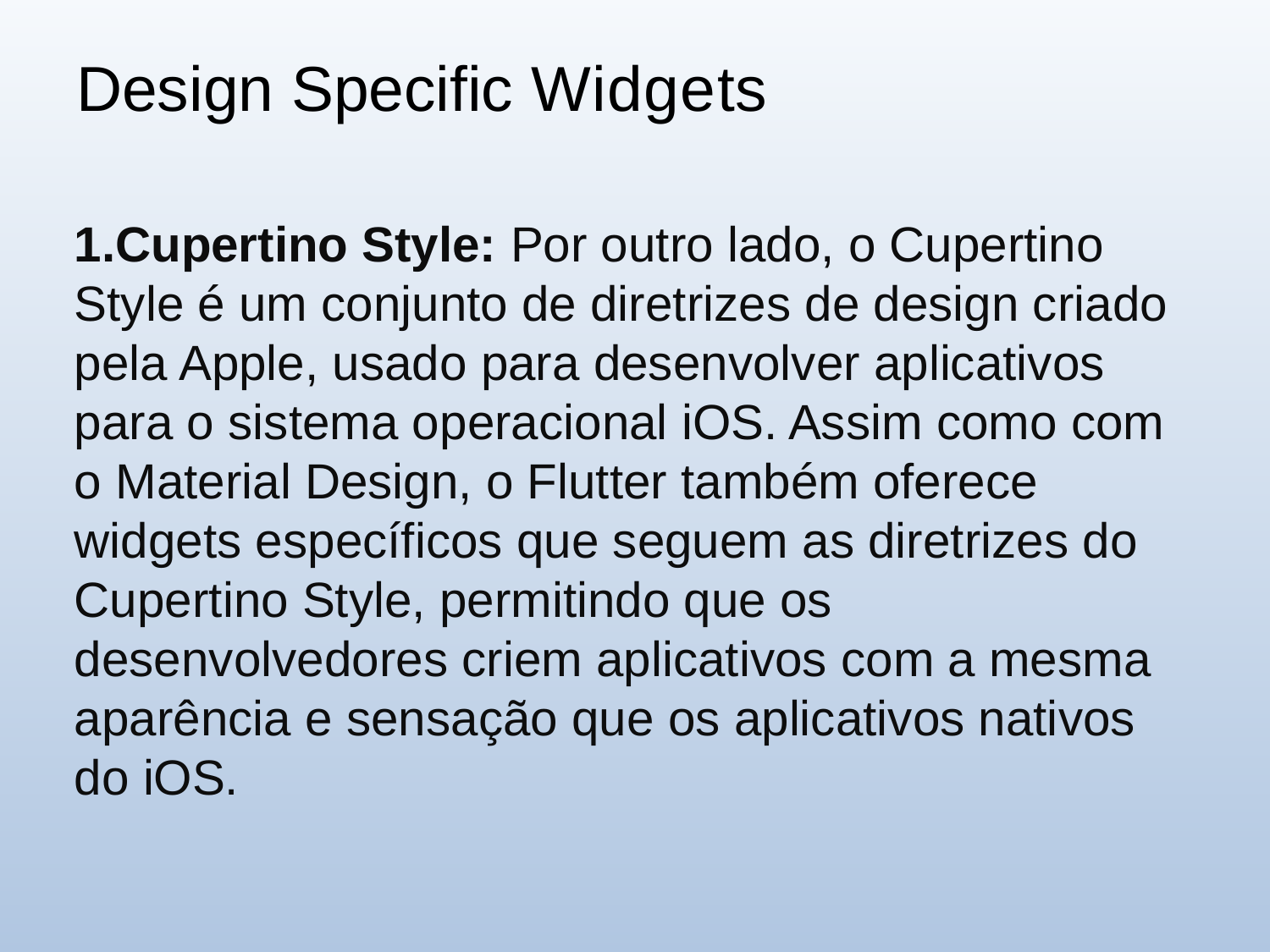

# Design Specific Widgets
Cupertino Style: Por outro lado, o Cupertino Style é um conjunto de diretrizes de design criado pela Apple, usado para desenvolver aplicativos para o sistema operacional iOS. Assim como com o Material Design, o Flutter também oferece widgets específicos que seguem as diretrizes do Cupertino Style, permitindo que os desenvolvedores criem aplicativos com a mesma aparência e sensação que os aplicativos nativos do iOS.